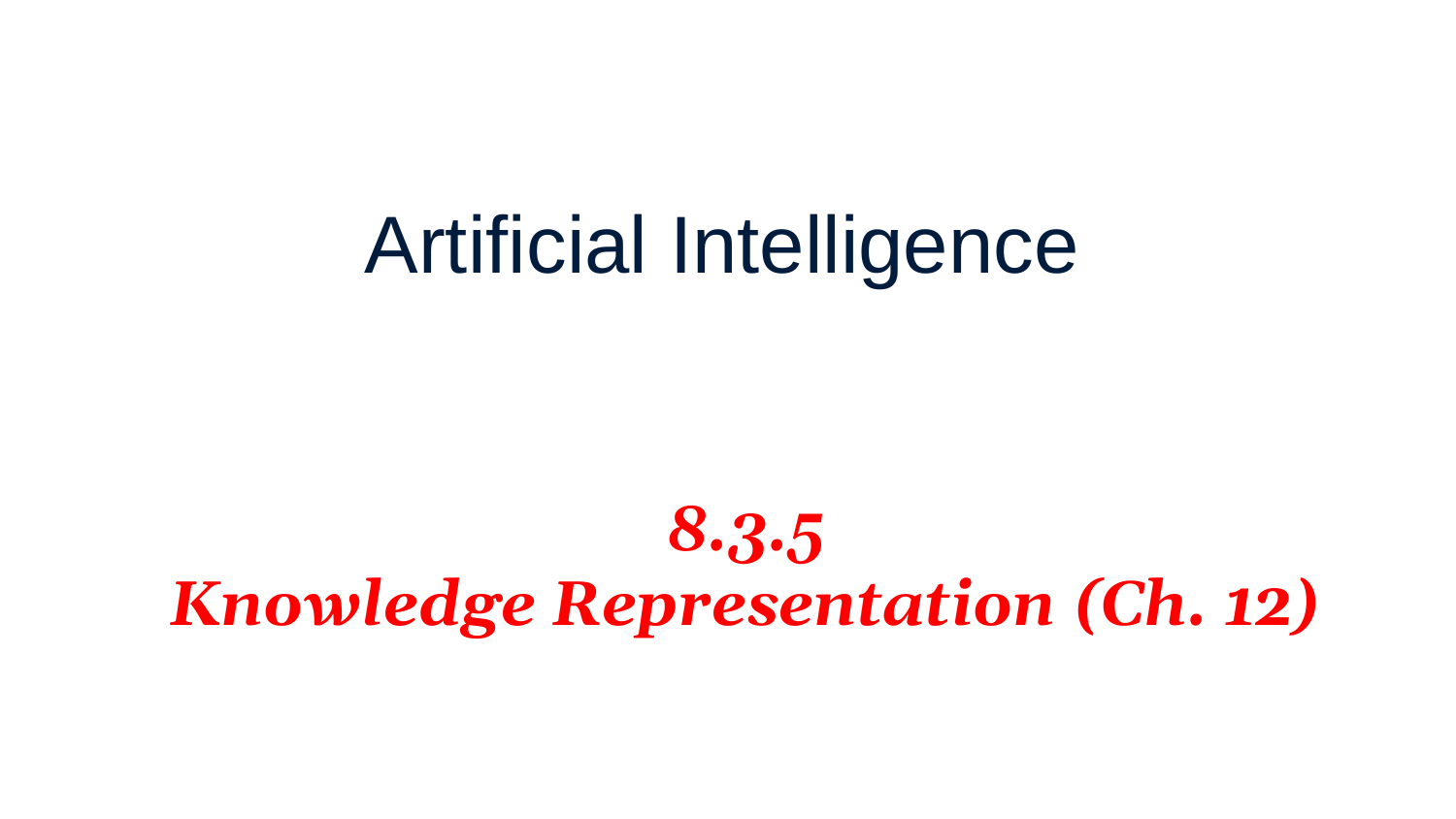

# Artificial Intelligence
8.3.5
Knowledge Representation (Ch. 12)